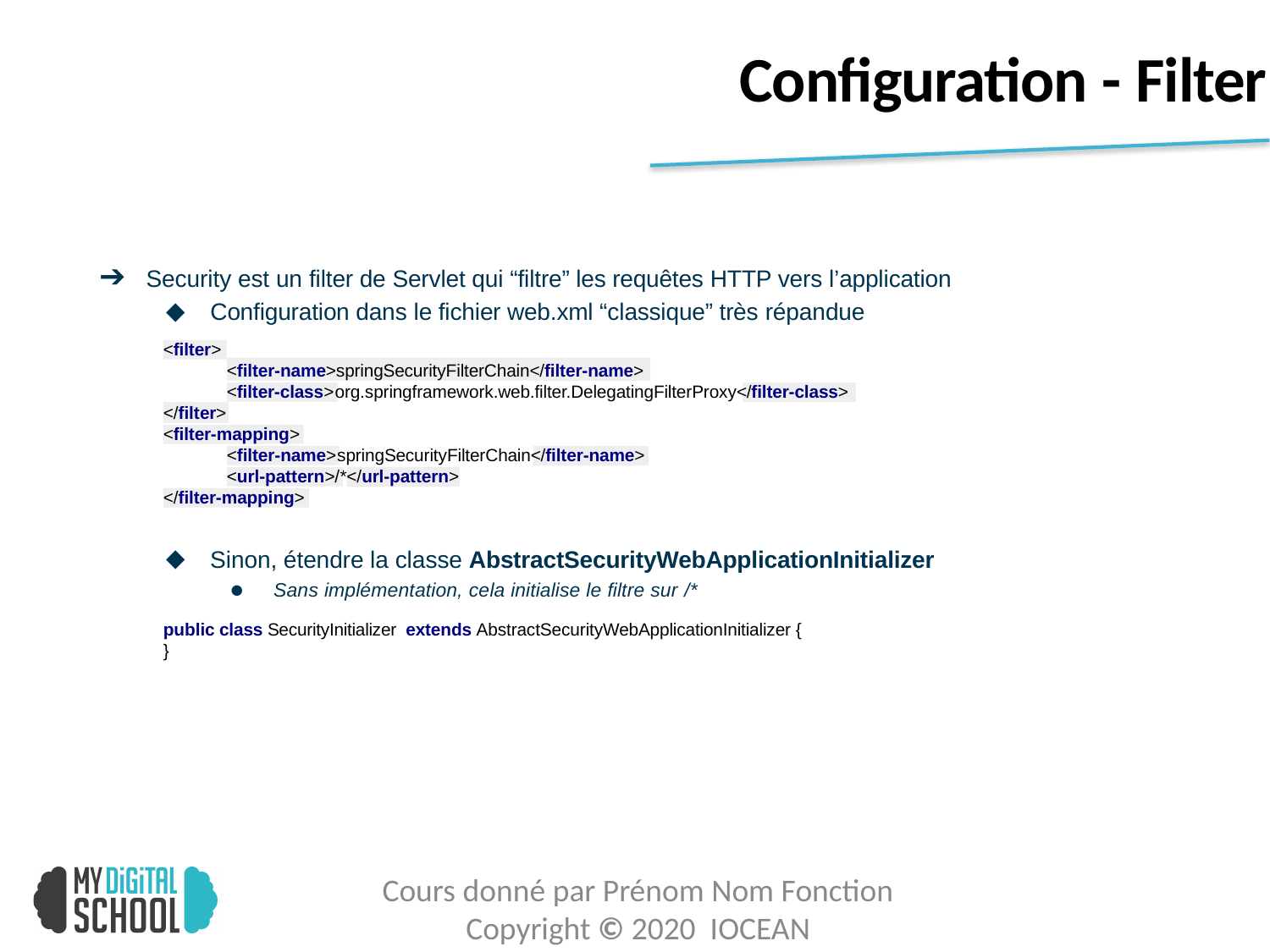

# Configuration - Filter
➔ Security est un filter de Servlet qui “filtre” les requêtes HTTP vers l’application
Configuration dans le fichier web.xml “classique” très répandue
<filter>
<filter-name>springSecurityFilterChain</filter-name>

org.springframework.web.filter.DelegatingFilterProxy</filter-class>
<filter-class>

</filter>
<filter-mapping>
springSecurityFilterChain</filter-name>
<filter-name>

*</url-pattern>
<url-pattern>/

</filter-mapping>
Sinon, étendre la classe AbstractSecurityWebApplicationInitializer
Sans implémentation, cela initialise le filtre sur /*
public class SecurityInitializer  extends AbstractSecurityWebApplicationInitializer {
}